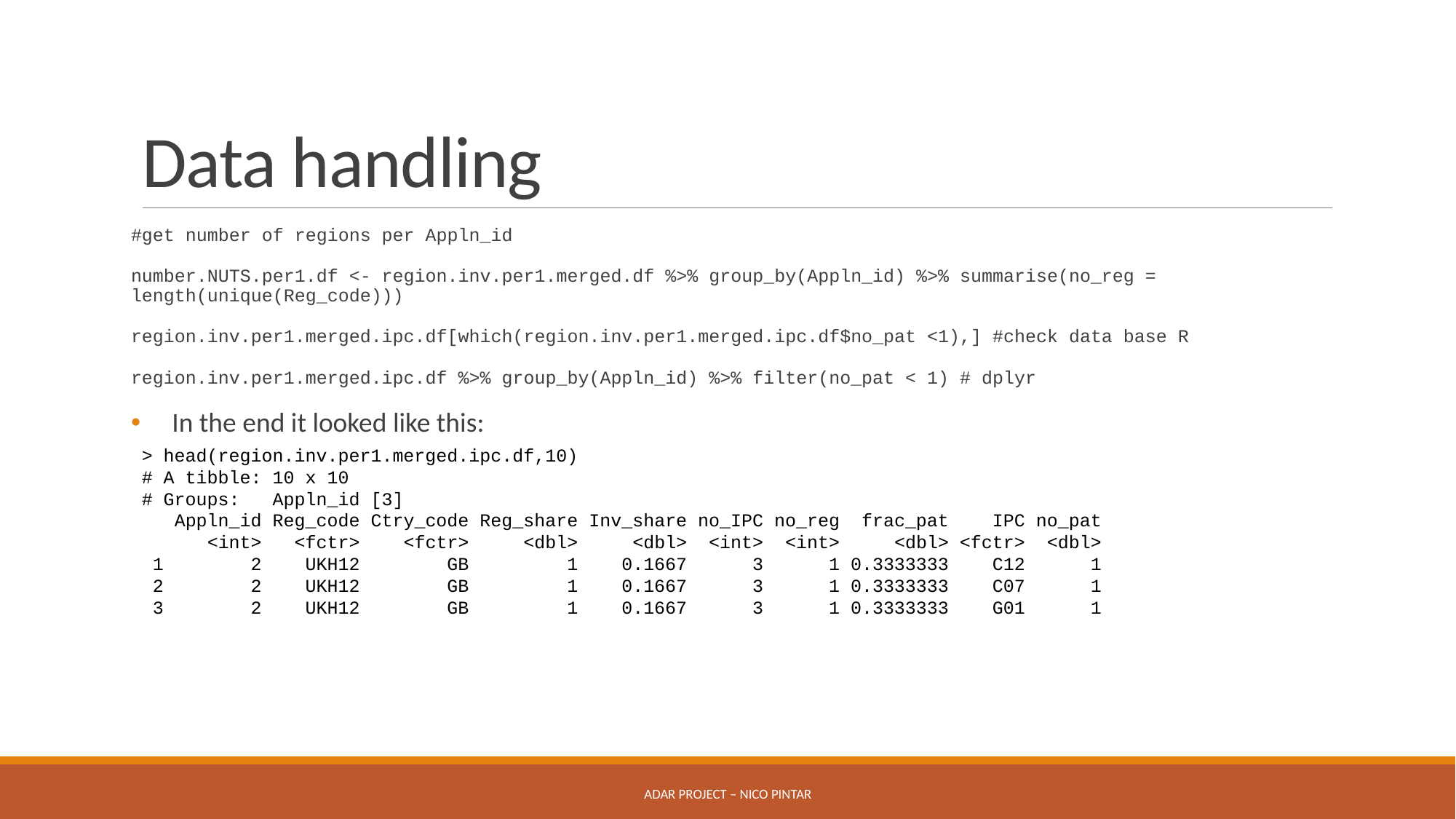

# Data handling
#get number of regions per Appln_id
number.NUTS.per1.df <- region.inv.per1.merged.df %>% group_by(Appln_id) %>% summarise(no_reg = length(unique(Reg_code)))
region.inv.per1.merged.ipc.df[which(region.inv.per1.merged.ipc.df$no_pat <1),] #check data base R
region.inv.per1.merged.ipc.df %>% group_by(Appln_id) %>% filter(no_pat < 1) # dplyr
In the end it looked like this:

> head(region.inv.per1.merged.ipc.df,10)
# A tibble: 10 x 10
# Groups:   Appln_id [3]
   Appln_id Reg_code Ctry_code Reg_share Inv_share no_IPC no_reg  frac_pat    IPC no_pat
      <int>   <fctr>    <fctr>     <dbl>     <dbl>  <int>  <int>     <dbl> <fctr>  <dbl>
 1        2    UKH12        GB         1    0.1667      3      1 0.3333333    C12      1
 2        2    UKH12        GB         1    0.1667      3      1 0.3333333    C07      1
 3        2    UKH12        GB         1    0.1667      3      1 0.3333333    G01      1
ADAR Project – Nico Pintar